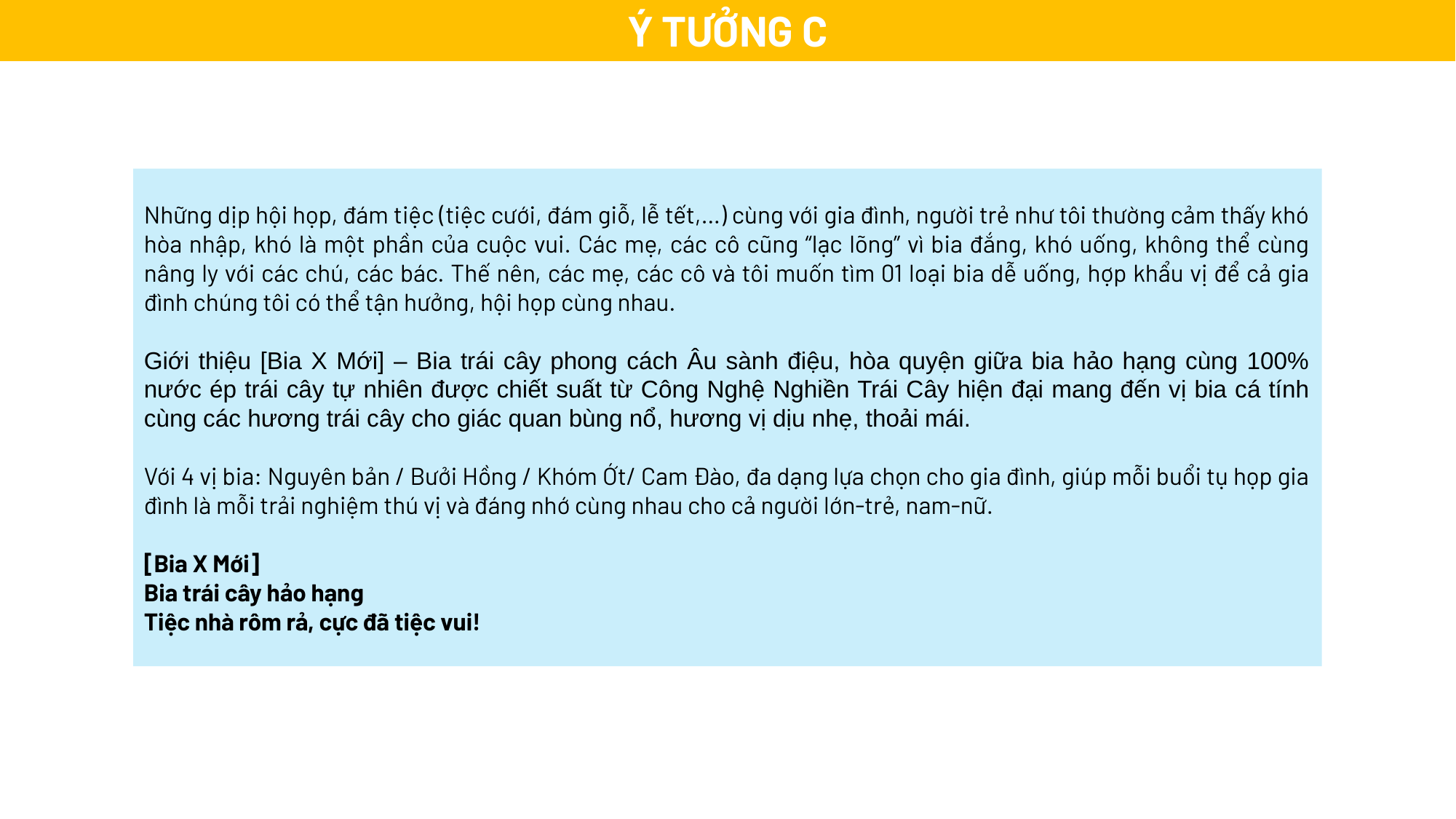

Ý TƯỞNG C

Những dịp hội họp, đám tiệc (tiệc cưới, đám giỗ, lễ tết,…) cùng với gia đình, người trẻ như tôi thường cảm thấy khó hòa nhập, khó là một phần của cuộc vui. Các mẹ, các cô cũng “lạc lõng” vì bia đắng, khó uống, không thể cùng nâng ly với các chú, các bác. Thế nên, các mẹ, các cô và tôi muốn tìm 01 loại bia dễ uống, hợp khẩu vị để cả gia đình chúng tôi có thể tận hưởng, hội họp cùng nhau.

Giới thiệu [Bia X Mới] – Bia trái cây phong cách Âu sành điệu, hòa quyện giữa bia hảo hạng cùng 100% nước ép trái cây tự nhiên được chiết suất từ Công Nghệ Nghiền Trái Cây hiện đại mang đến vị bia cá tính cùng các hương trái cây cho giác quan bùng nổ, hương vị dịu nhẹ, thoải mái.

Với 4 vị bia: Nguyên bản / Bưởi Hồng / Khóm Ớt/ Cam Đào, đa dạng lựa chọn cho gia đình, giúp mỗi buổi tụ họp gia đình là mỗi trải nghiệm thú vị và đáng nhớ cùng nhau cho cả người lớn-trẻ, nam-nữ.

[Bia X Mới]
Bia trái cây hảo hạng
Tiệc nhà rôm rả, cực đã tiệc vui!